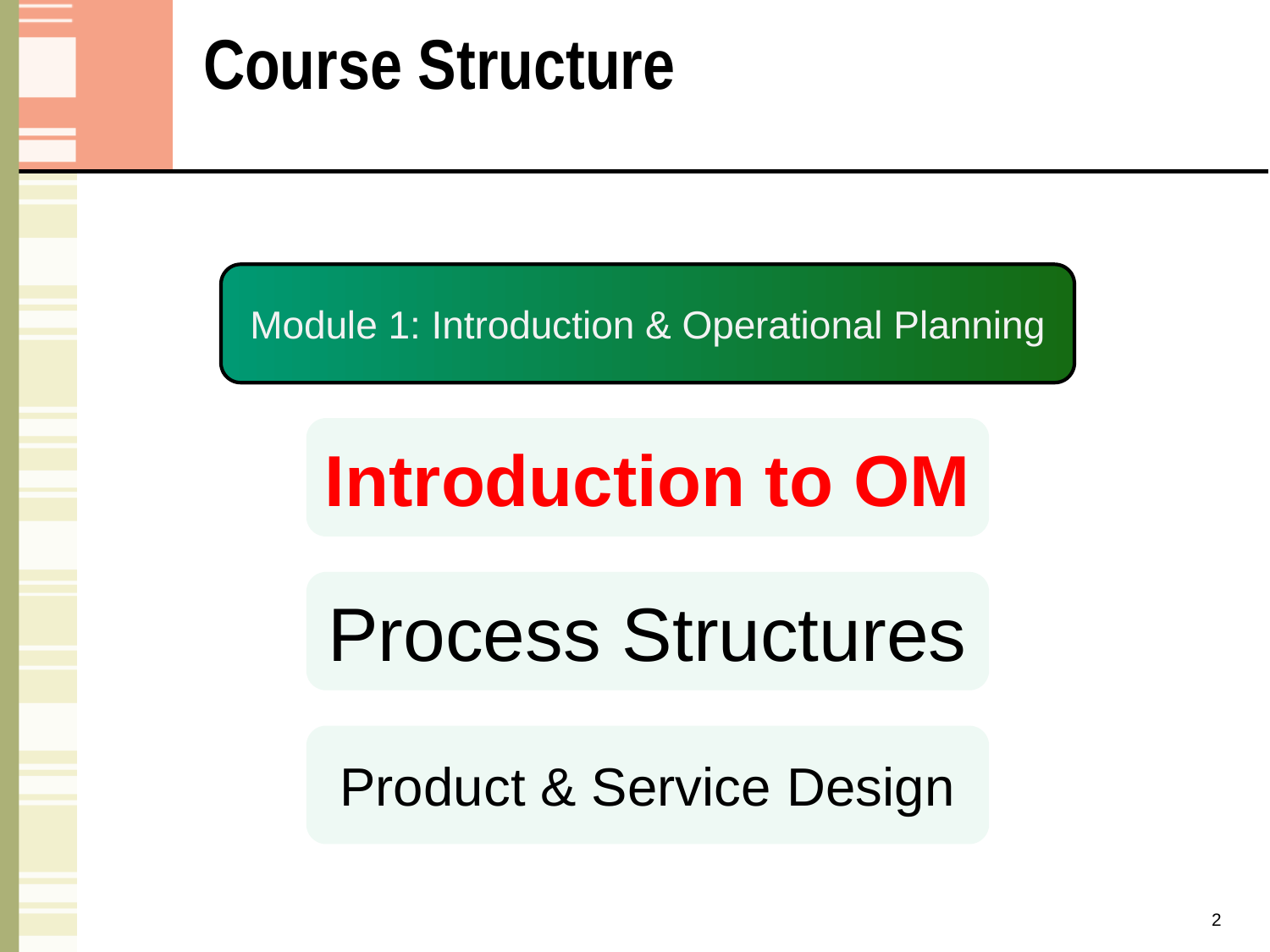

# Course Structure
Module 1: Introduction & Operational Planning
Introduction to OM
Process Structures
Product & Service Design
2